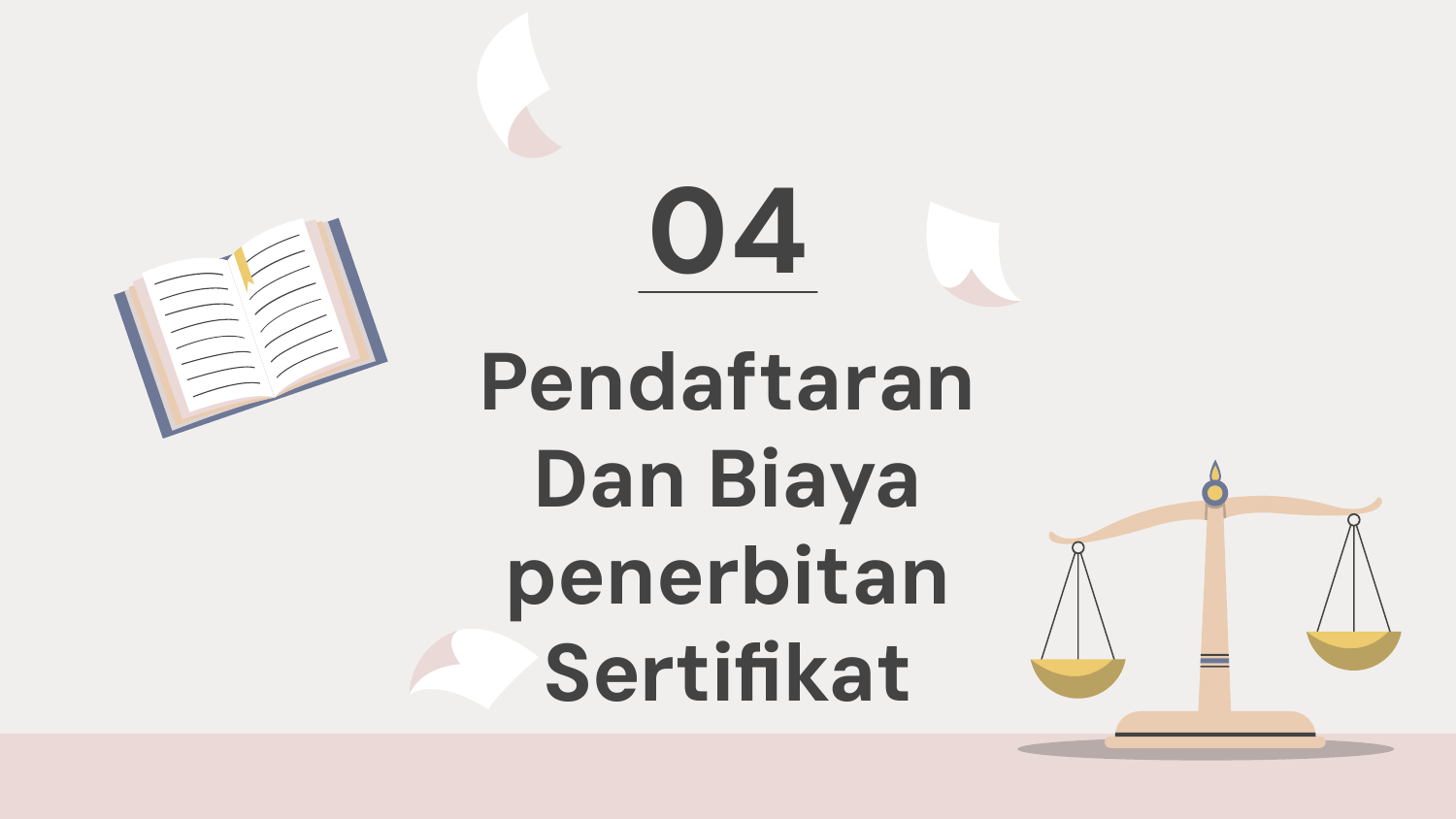

04

# Pendaftaran Dan Biaya penerbitan Sertifikat